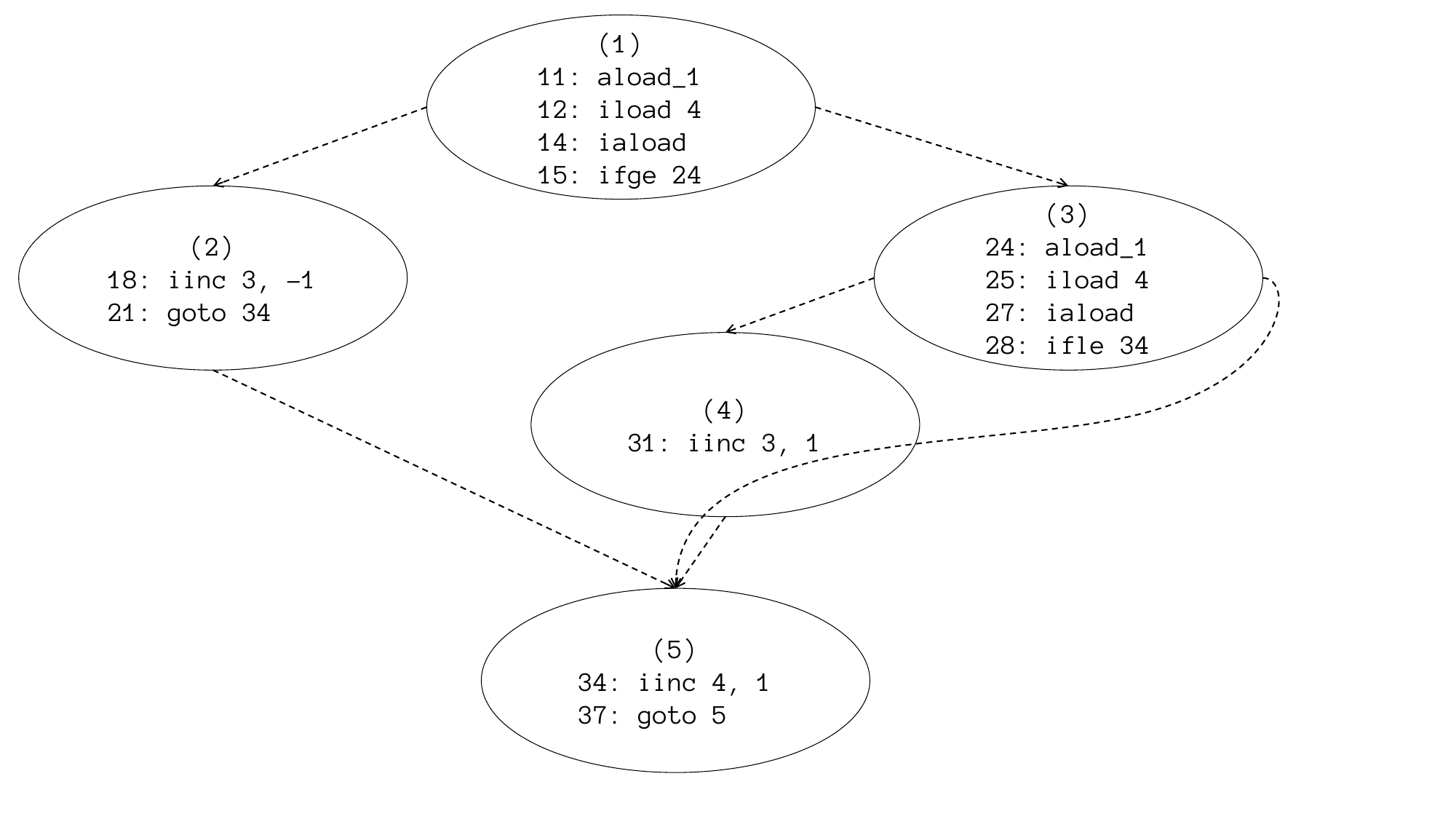

(1)
11: aload_1
12: iload 4
14: ialoads
15: ifge 24

(2)
18: iinc 3, -1
21: goto 34sss
(3)
24: aload_1
25: iload 4
27: ialoads
28: ifle 34
(4)
31: iinc 3, 1
(5)
34: iinc 4, 1
37: goto 5sss